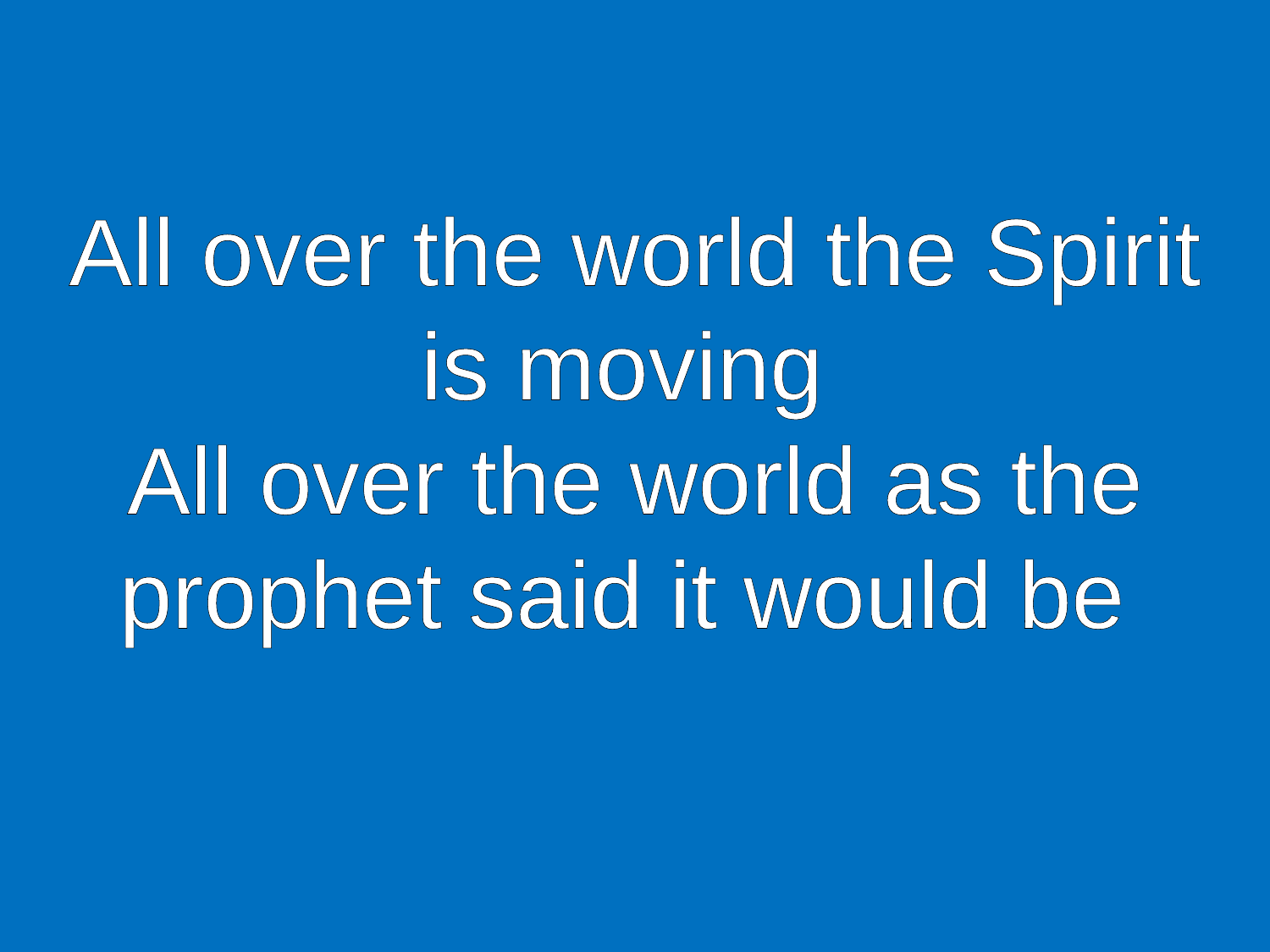

# All over the world the Spirit is moving All over the world as the prophet said it would be